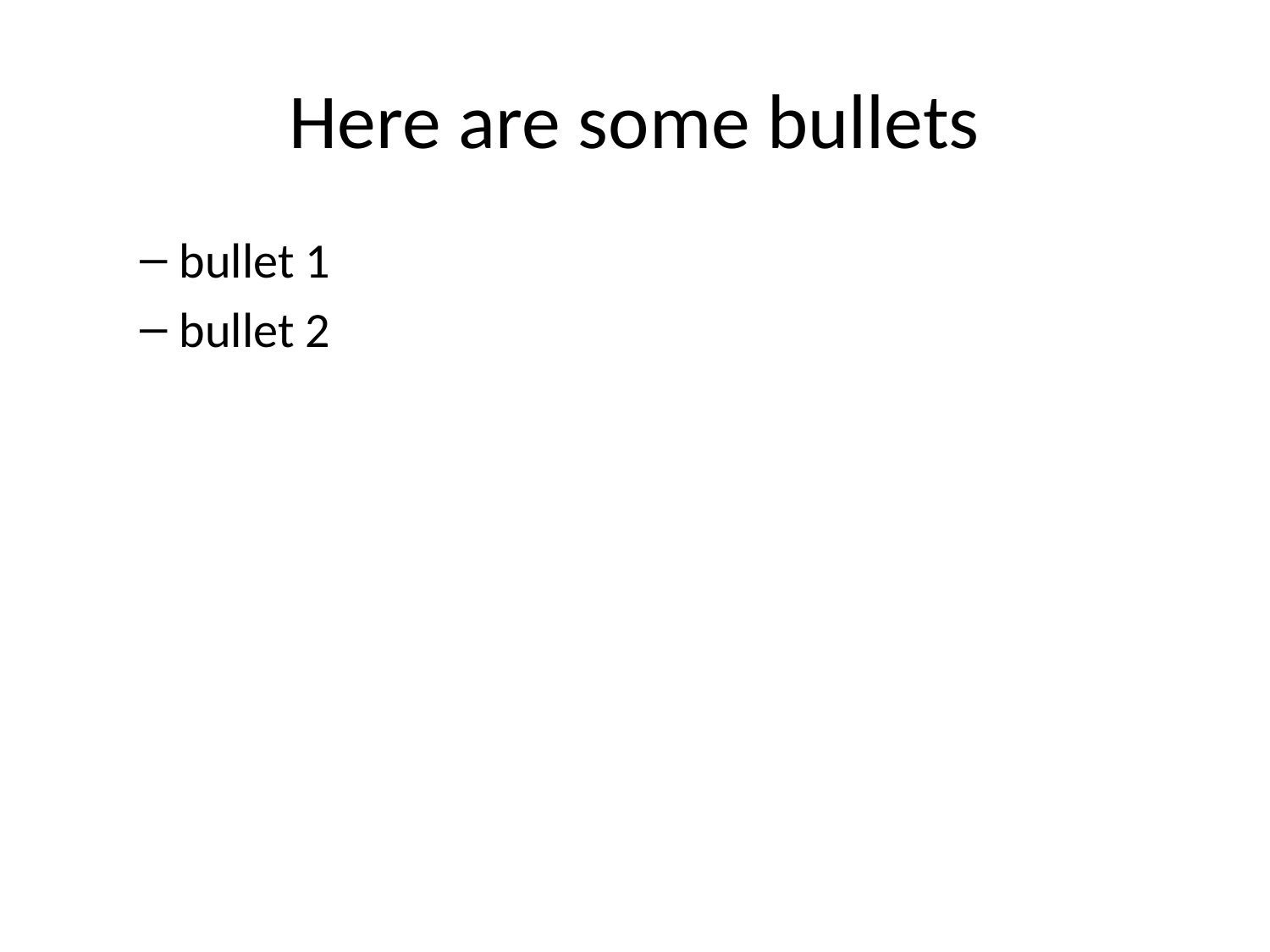

# Here are some bullets
bullet 1
bullet 2